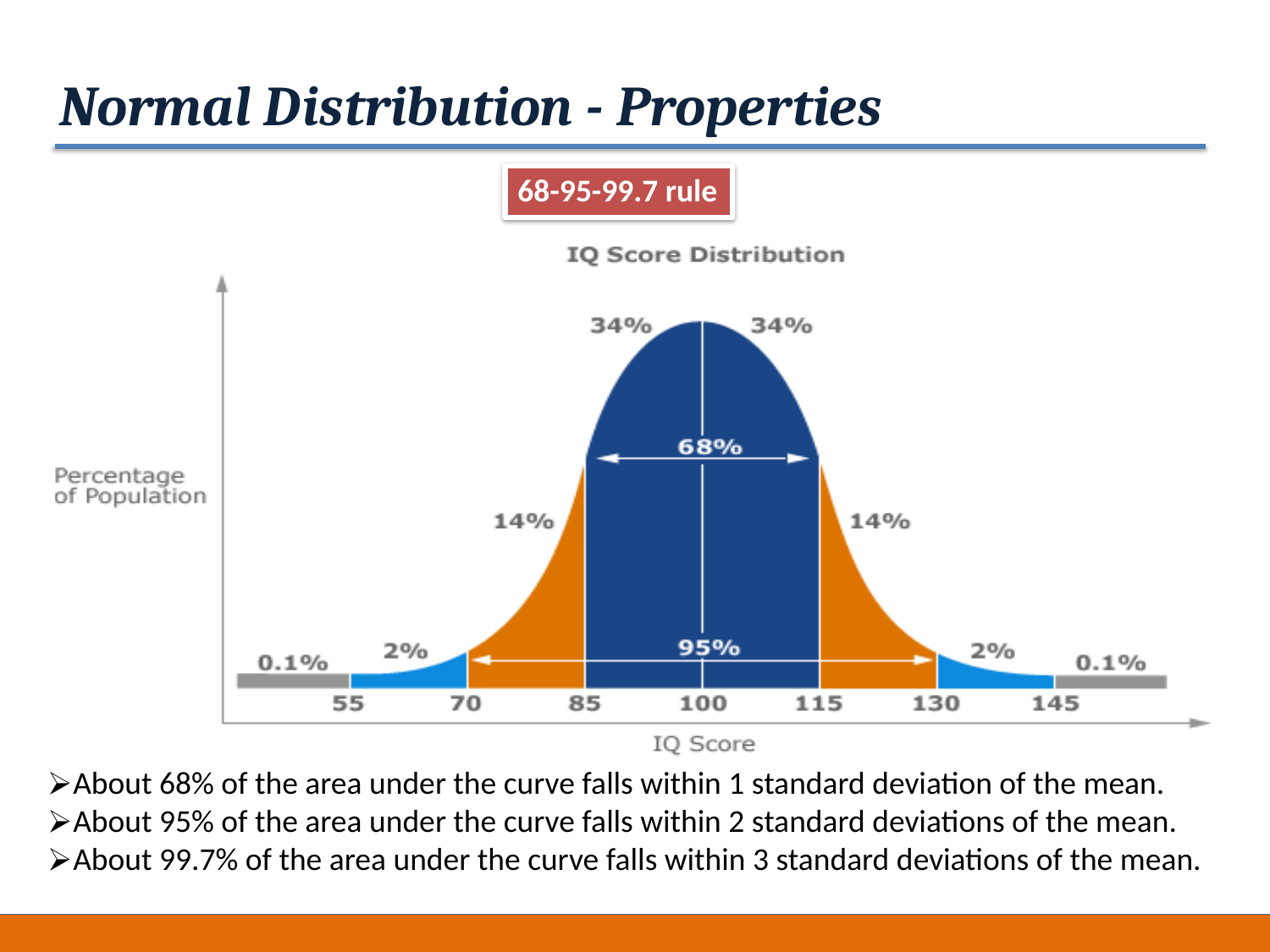

# Normal Distribution - Properties

68-95-99.7 rule

About 68% of the area under the curve falls within 1 standard deviation of the mean.
About 95% of the area under the curve falls within 2 standard deviations of the mean.
About 99.7% of the area under the curve falls within 3 standard deviations of the mean.